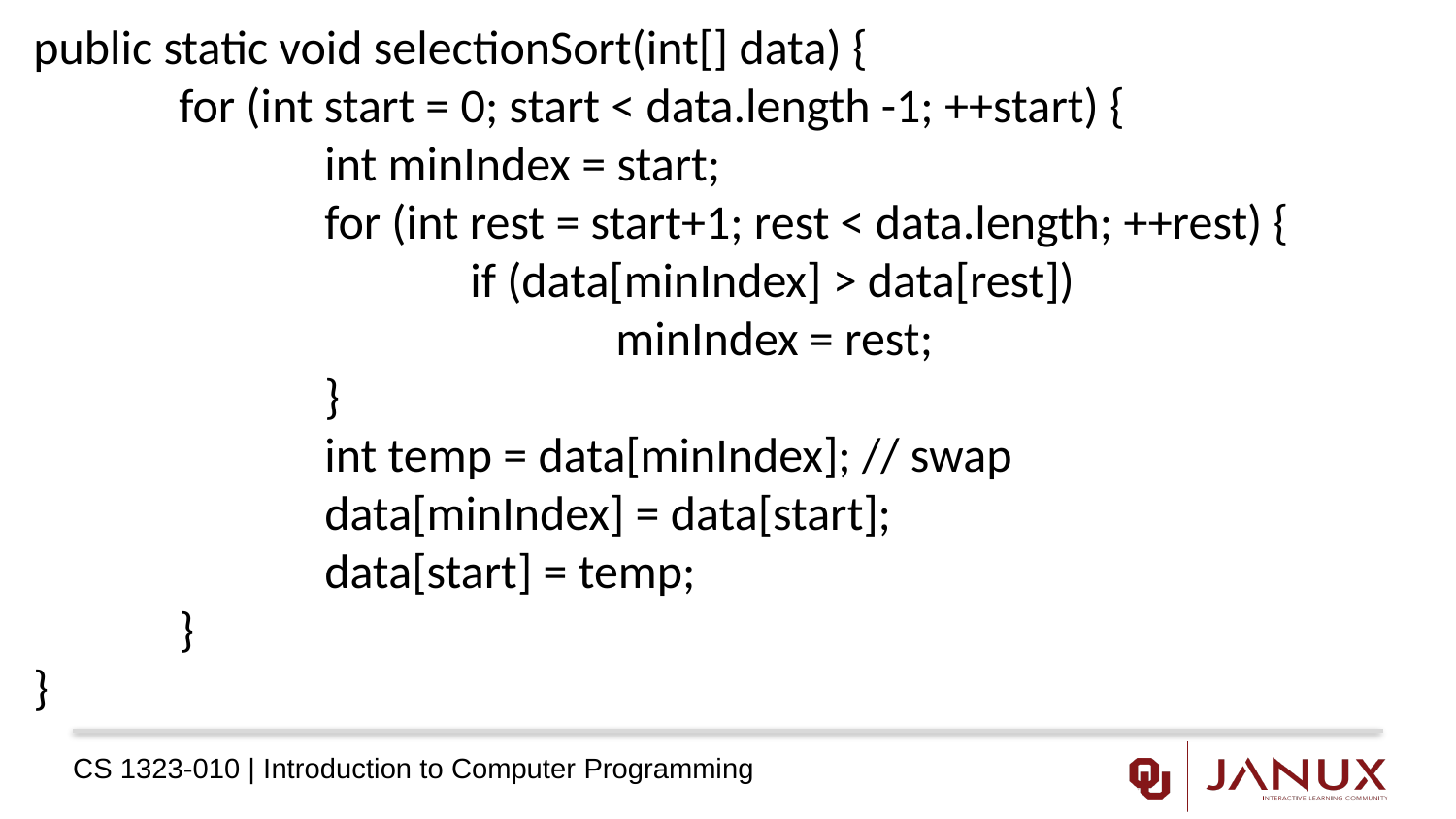

public static void selectionSort(int[] data) {
	for (int start = 0; start < data.length -1; ++start) {
		int minIndex = start;
		for (int rest = start+1; rest < data.length; ++rest) {
			if (data[minIndex] > data[rest])
				minIndex = rest;
		}
		int temp = data[minIndex]; // swap
		data[minIndex] = data[start];
		data[start] = temp;
	}
}